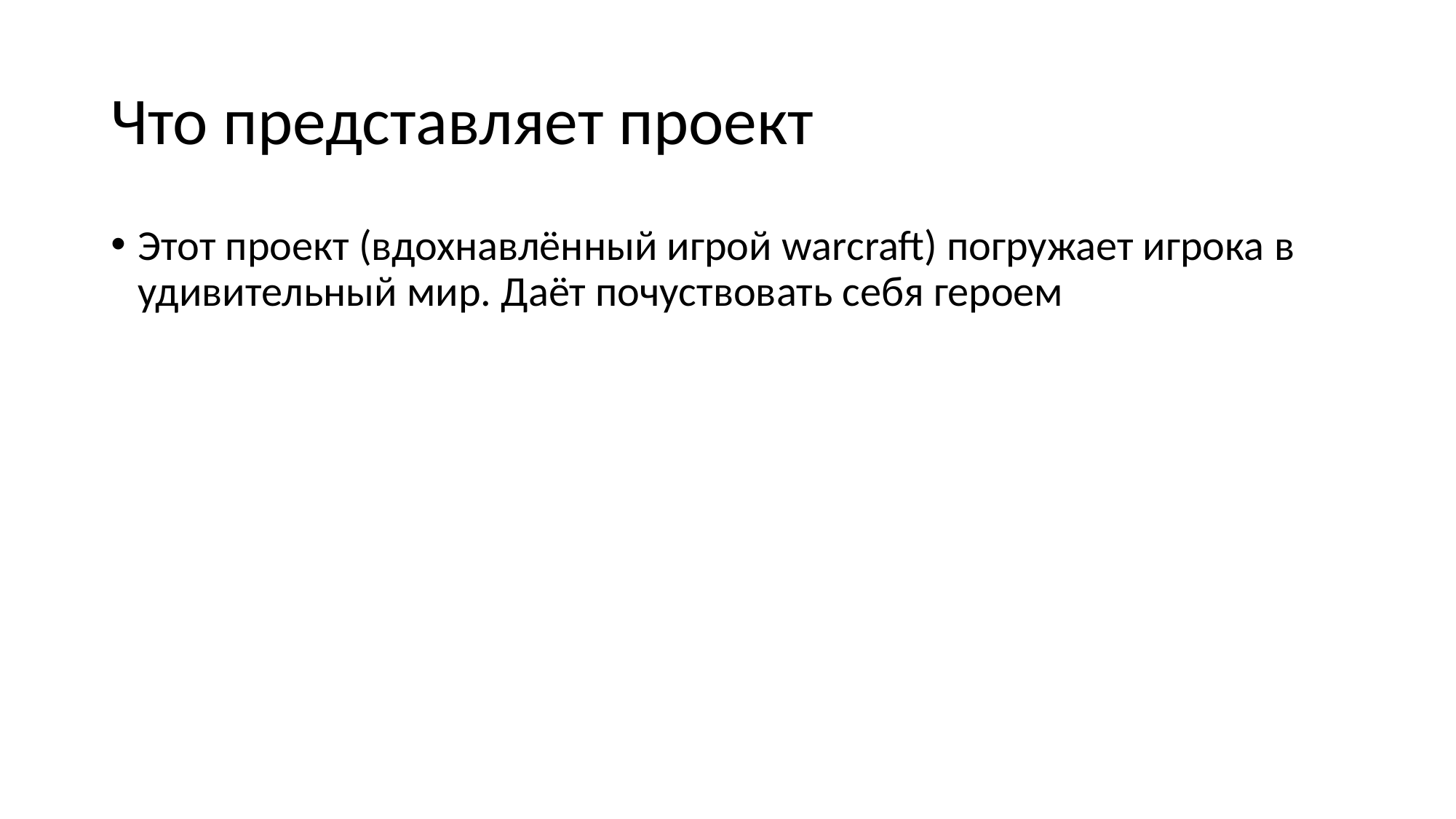

# Что представляет проект
Этот проект (вдохнавлённый игрой warcraft) погружает игрока в удивительный мир. Даёт почуствовать себя героем